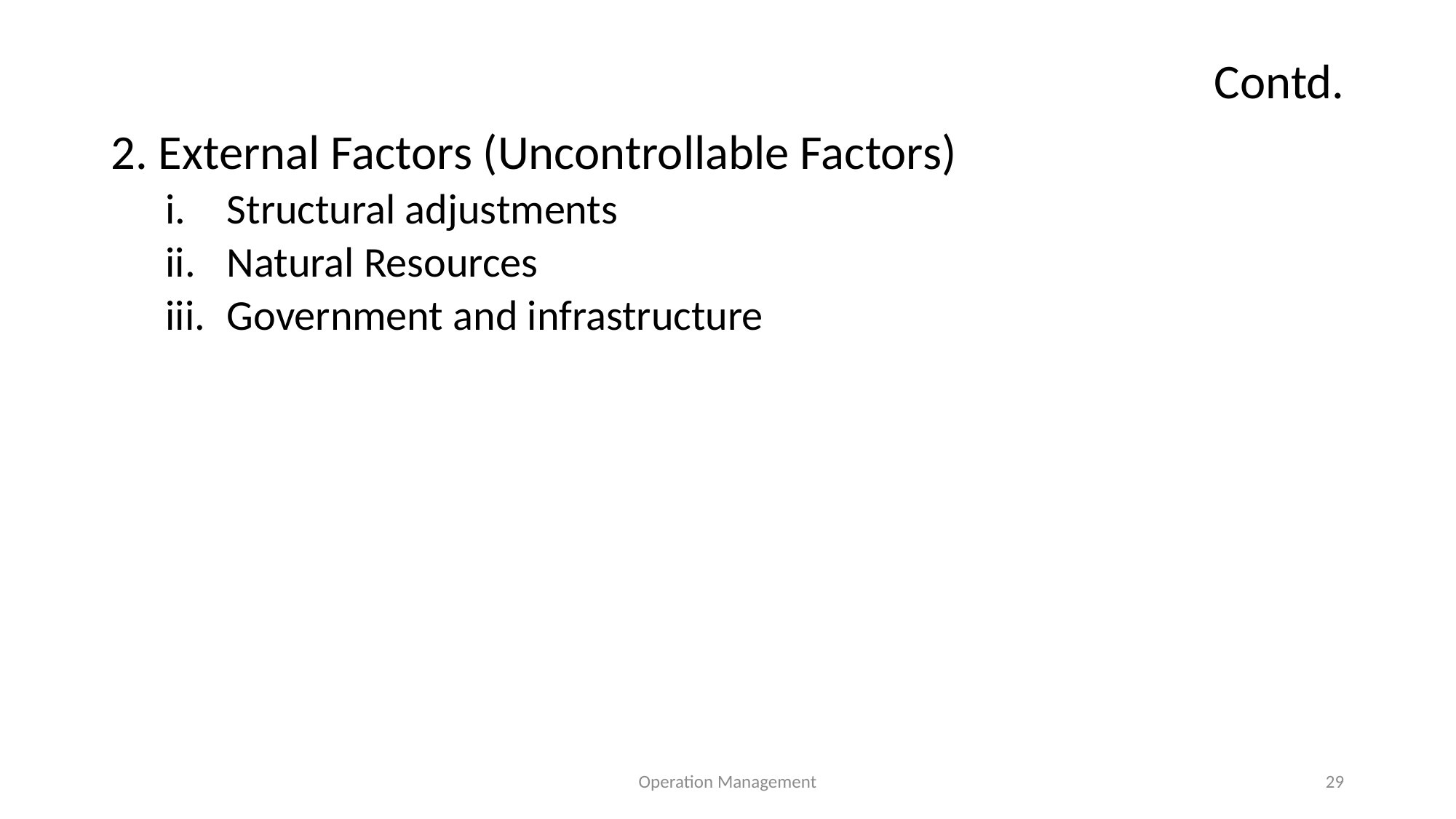

# Contd.
2. External Factors (Uncontrollable Factors)
Structural adjustments
Natural Resources
Government and infrastructure

Operation Management
29